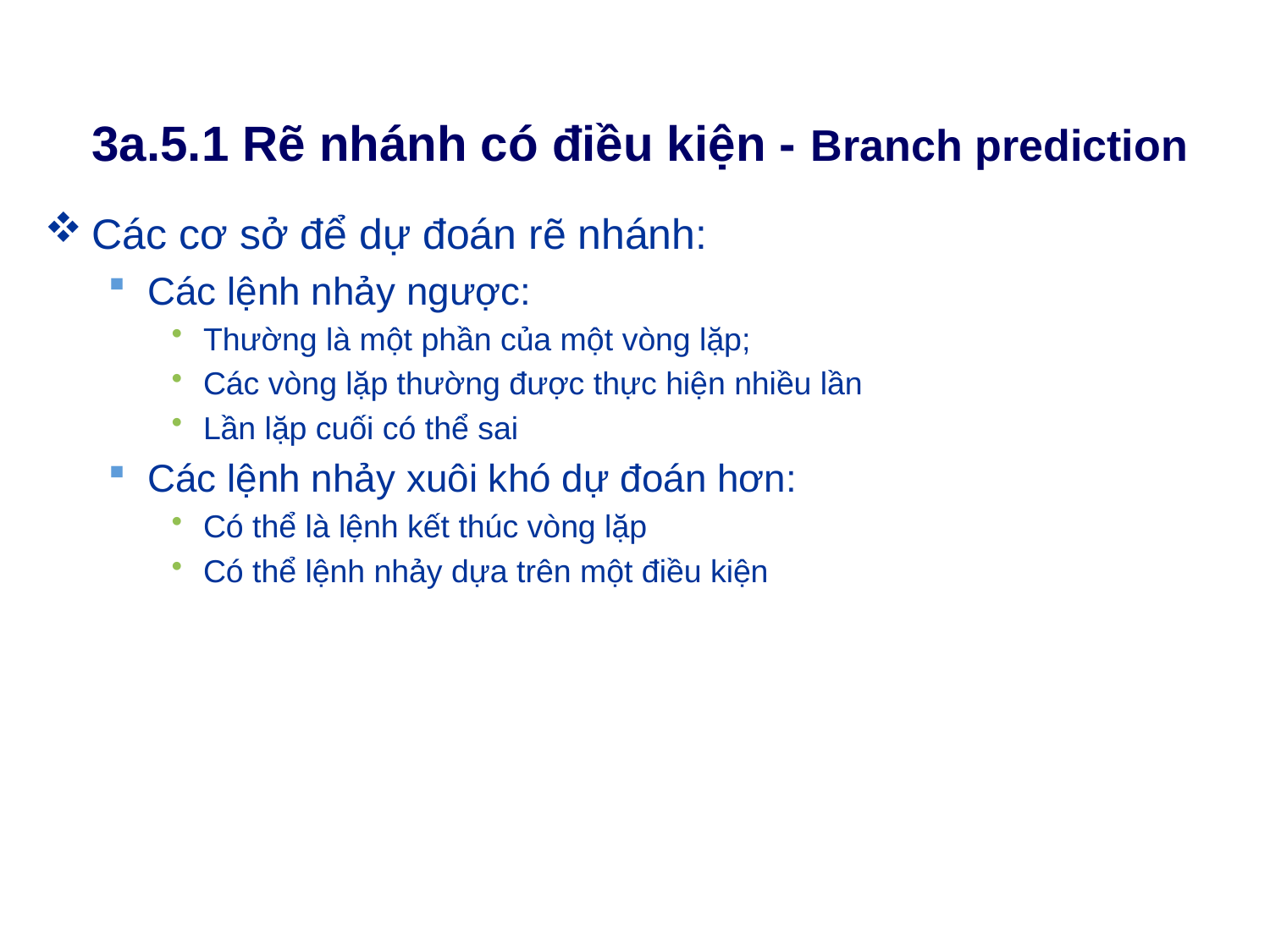

# 3a.5.1 Rẽ nhánh có điều kiện - Branch prediction
Các cơ sở để dự đoán rẽ nhánh:
Các lệnh nhảy ngược:
Thường là một phần của một vòng lặp;
Các vòng lặp thường được thực hiện nhiều lần
Lần lặp cuối có thể sai
Các lệnh nhảy xuôi khó dự đoán hơn:
Có thể là lệnh kết thúc vòng lặp
Có thể lệnh nhảy dựa trên một điều kiện